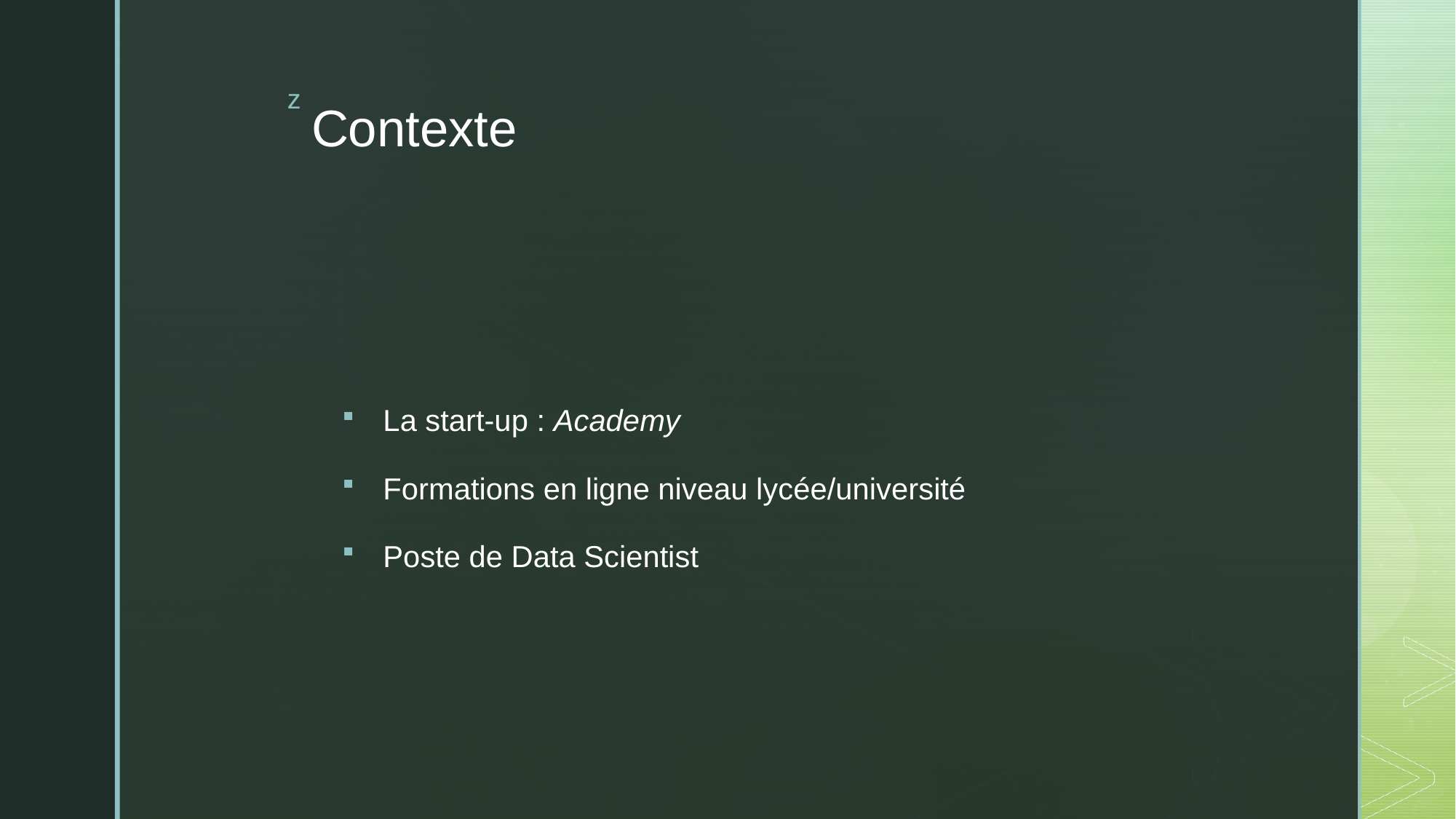

# Contexte
La start-up : Academy
Formations en ligne niveau lycée/université
Poste de Data Scientist